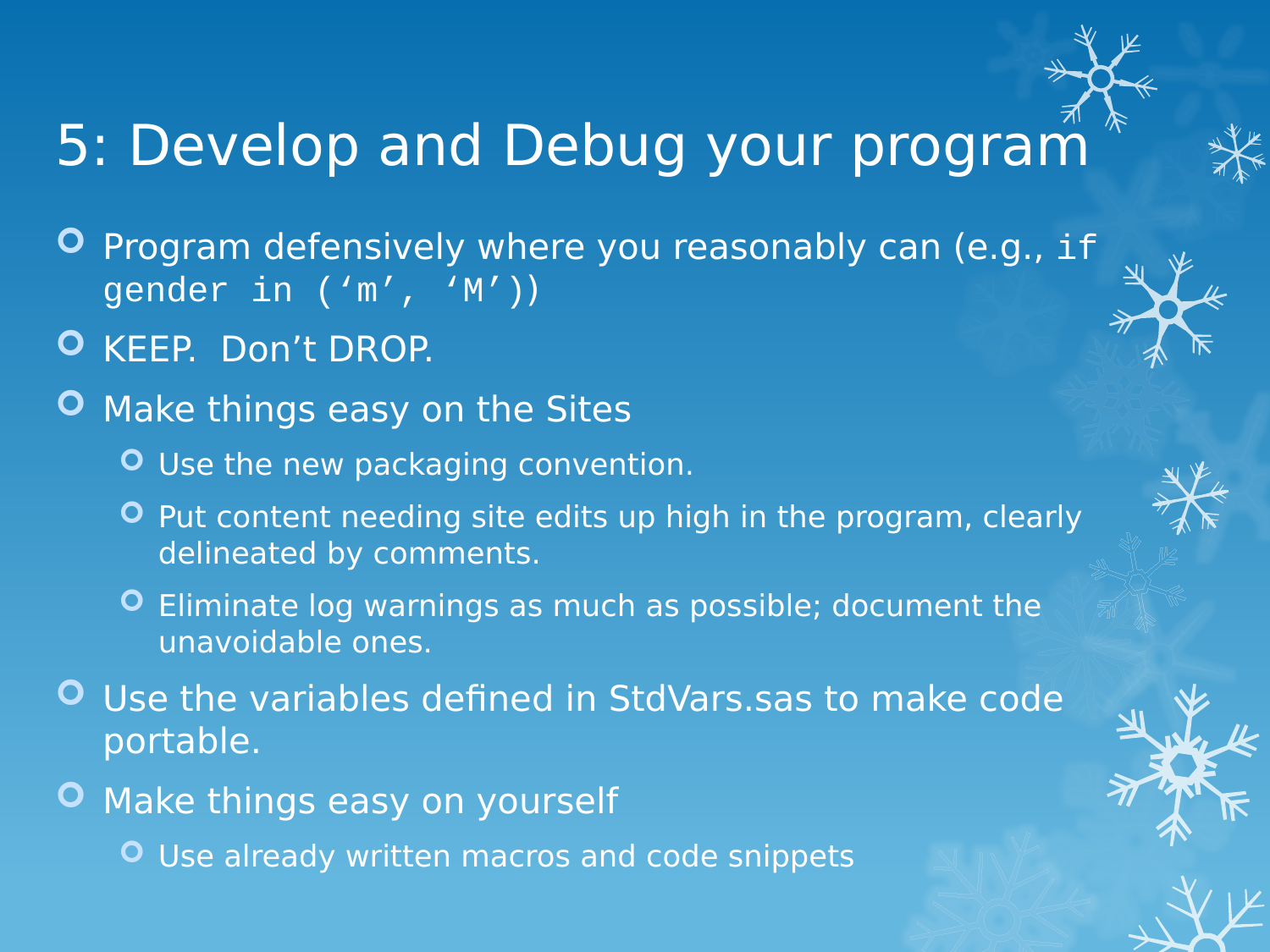

# 5: Develop and Debug your program
Program defensively where you reasonably can (e.g., if gender in (‘m’, ‘M’))
KEEP.  Don’t DROP.
Make things easy on the Sites
Use the new packaging convention.
Put content needing site edits up high in the program, clearly delineated by comments.
Eliminate log warnings as much as possible; document the unavoidable ones.
Use the variables defined in StdVars.sas to make code portable.
Make things easy on yourself
Use already written macros and code snippets